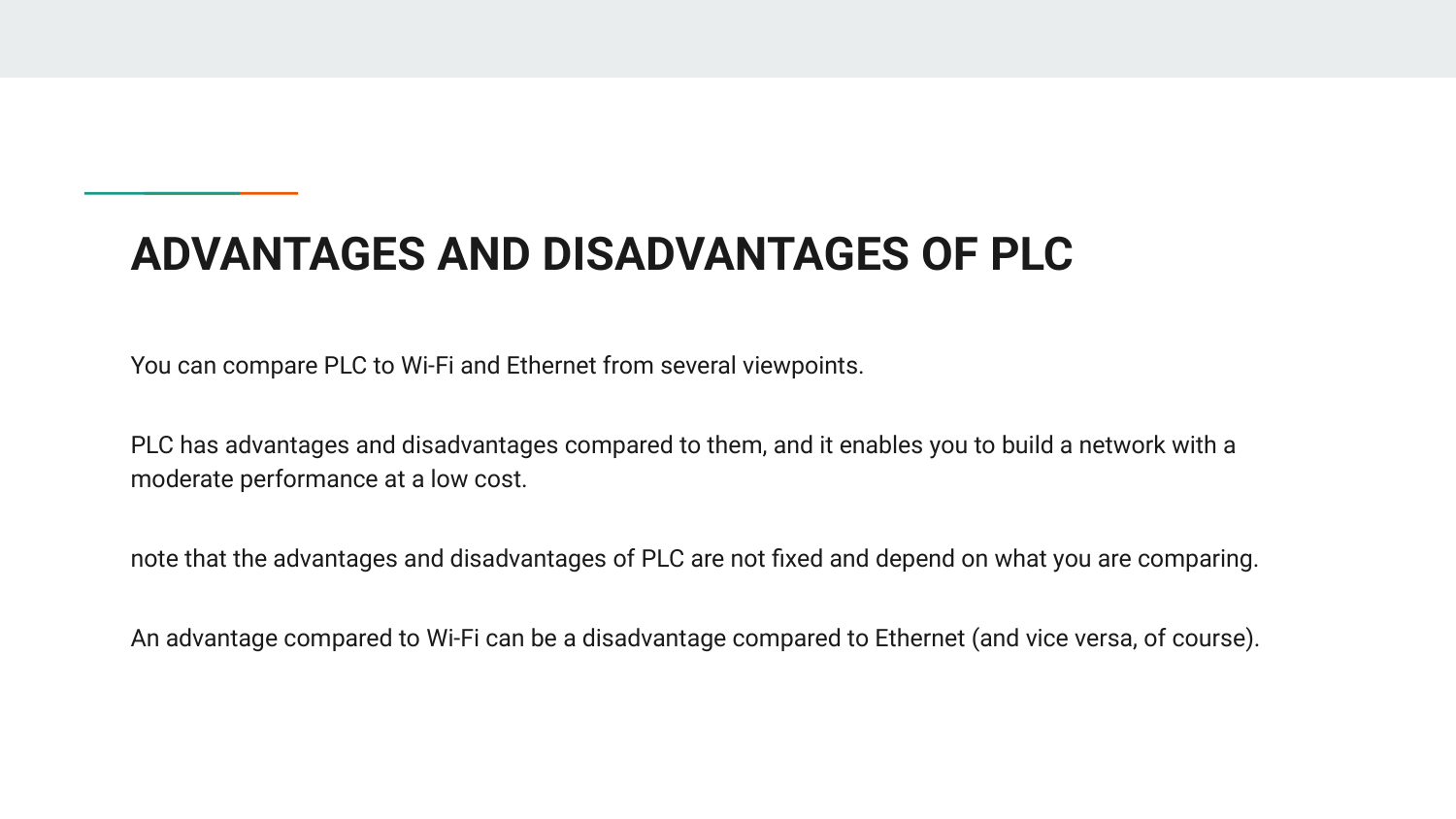

# ADVANTAGES AND DISADVANTAGES OF PLC
You can compare PLC to Wi-Fi and Ethernet from several viewpoints.
PLC has advantages and disadvantages compared to them, and it enables you to build a network with a moderate performance at a low cost.
note that the advantages and disadvantages of PLC are not fixed and depend on what you are comparing.
An advantage compared to Wi-Fi can be a disadvantage compared to Ethernet (and vice versa, of course).